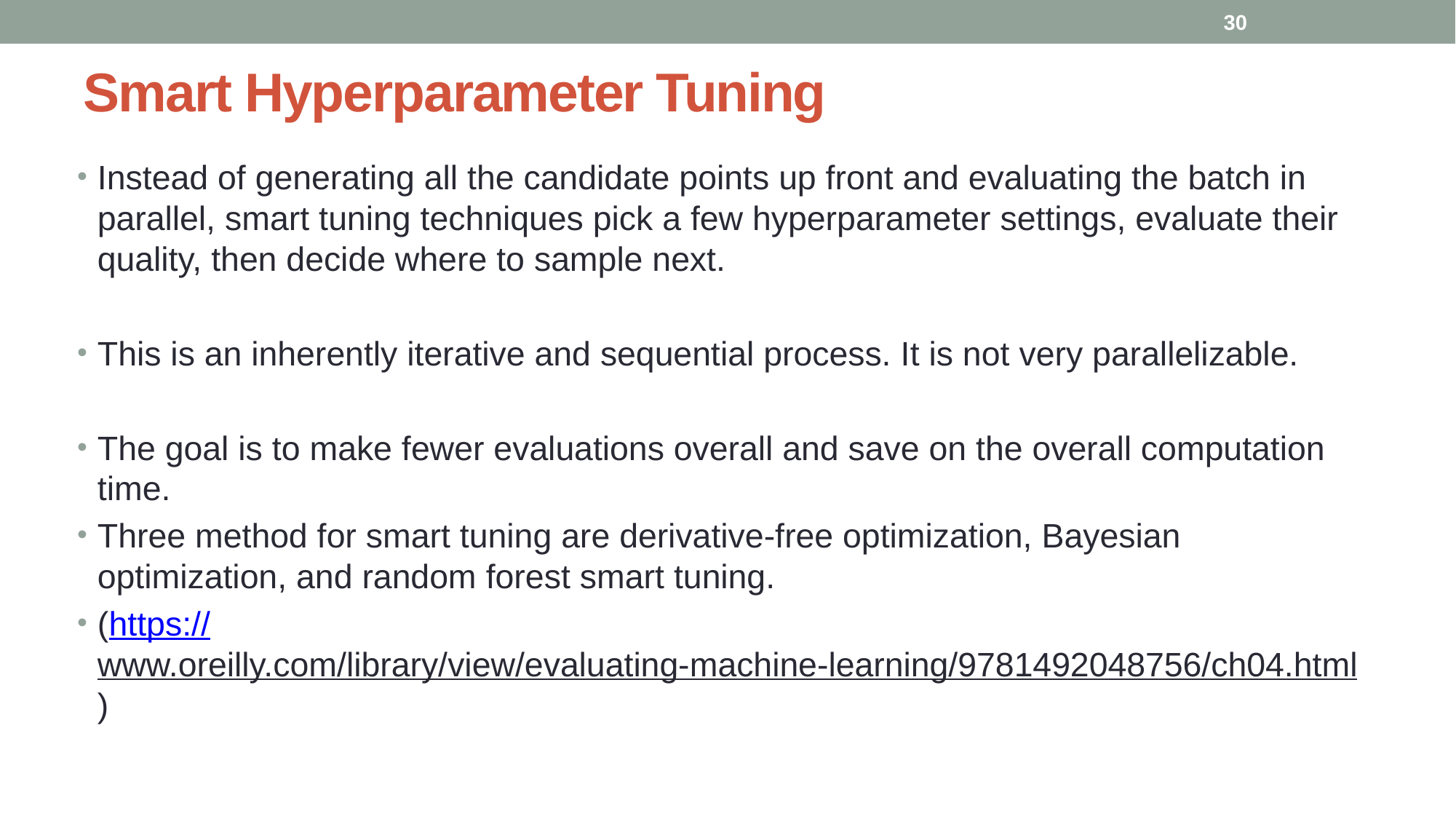

30
# Smart Hyperparameter Tuning
Instead of generating all the candidate points up front and evaluating the batch in parallel, smart tuning techniques pick a few hyperparameter settings, evaluate their quality, then decide where to sample next.

This is an inherently iterative and sequential process. It is not very parallelizable.

The goal is to make fewer evaluations overall and save on the overall computation time.
Three method for smart tuning are derivative-free optimization, Bayesian optimization, and random forest smart tuning.
(https://www.oreilly.com/library/view/evaluating-machine-learning/9781492048756/ch04.html)